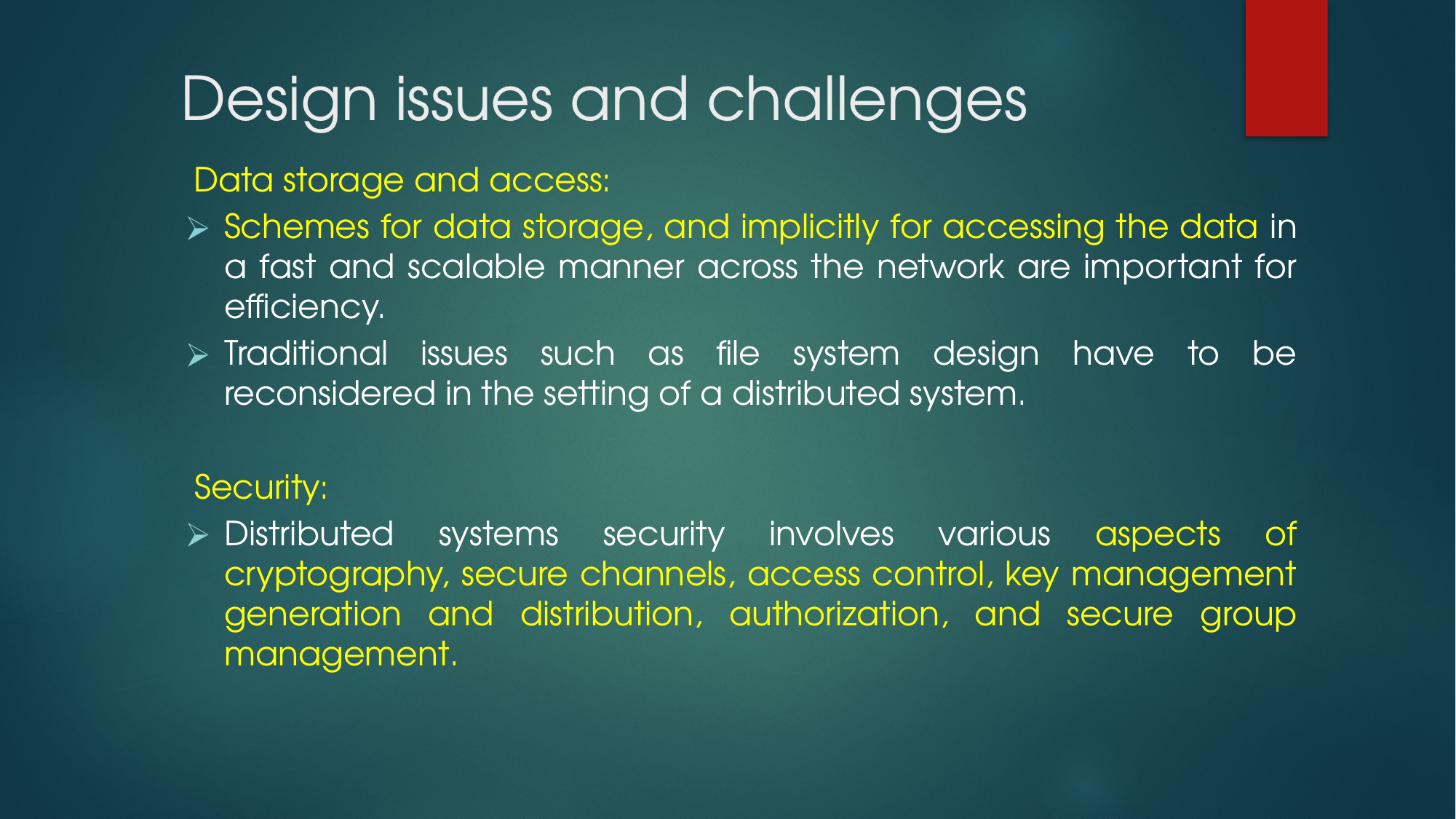

# Design issues and challenges
 Data storage and access:
Schemes for data storage, and implicitly for accessing the data in a fast and scalable manner across the network are important for efficiency.
Traditional issues such as file system design have to be reconsidered in the setting of a distributed system.

 Security:
Distributed systems security involves various aspects of cryptography, secure channels, access control, key management generation and distribution, authorization, and secure group management.